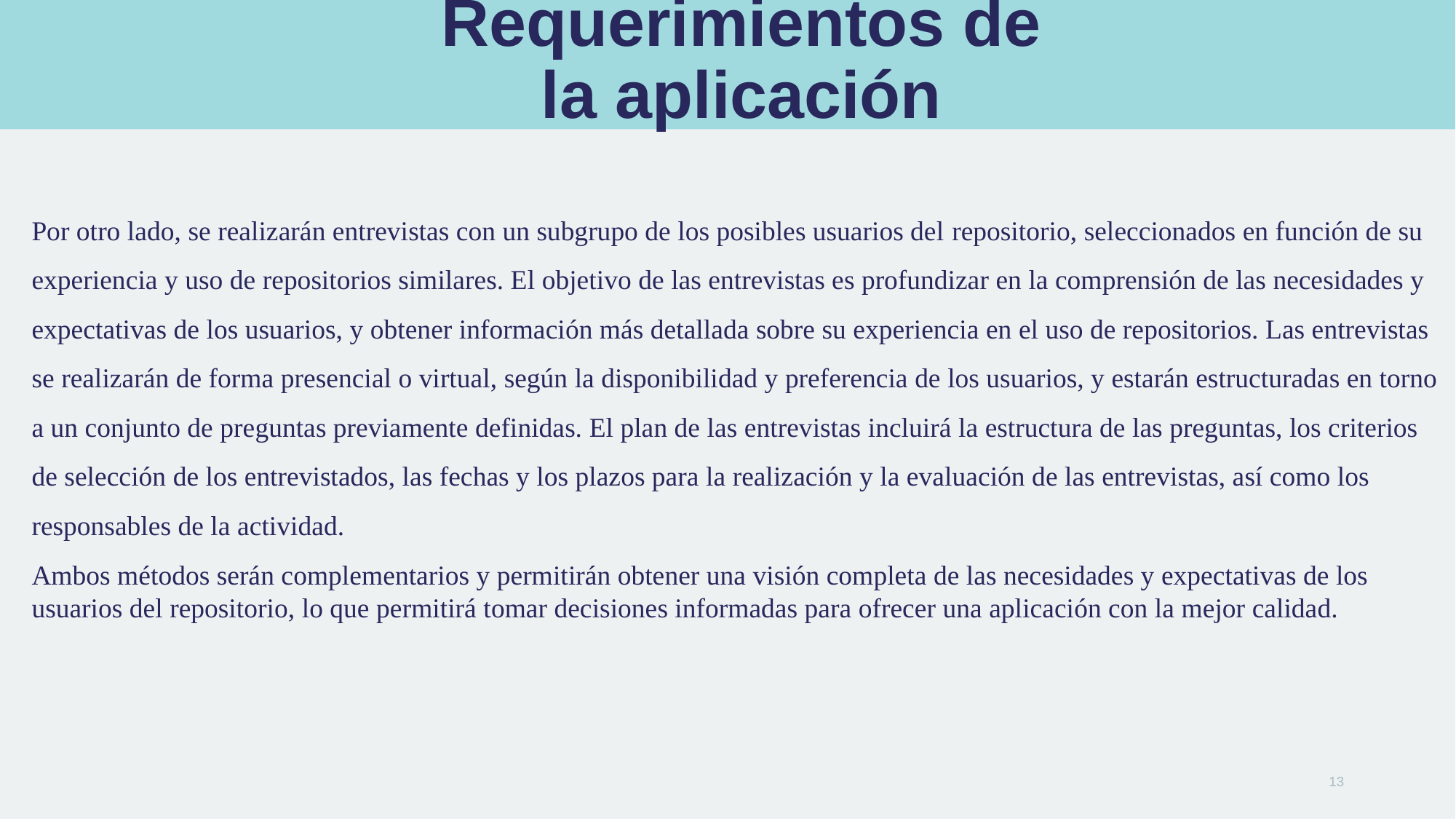

# Requerimientos de la aplicación
Por otro lado, se realizarán entrevistas con un subgrupo de los posibles usuarios del repositorio, seleccionados en función de su experiencia y uso de repositorios similares. El objetivo de las entrevistas es profundizar en la comprensión de las necesidades y expectativas de los usuarios, y obtener información más detallada sobre su experiencia en el uso de repositorios. Las entrevistas se realizarán de forma presencial o virtual, según la disponibilidad y preferencia de los usuarios, y estarán estructuradas en torno a un conjunto de preguntas previamente definidas. El plan de las entrevistas incluirá la estructura de las preguntas, los criterios de selección de los entrevistados, las fechas y los plazos para la realización y la evaluación de las entrevistas, así como los responsables de la actividad.
Ambos métodos serán complementarios y permitirán obtener una visión completa de las necesidades y expectativas de los usuarios del repositorio, lo que permitirá tomar decisiones informadas para ofrecer una aplicación con la mejor calidad.
13